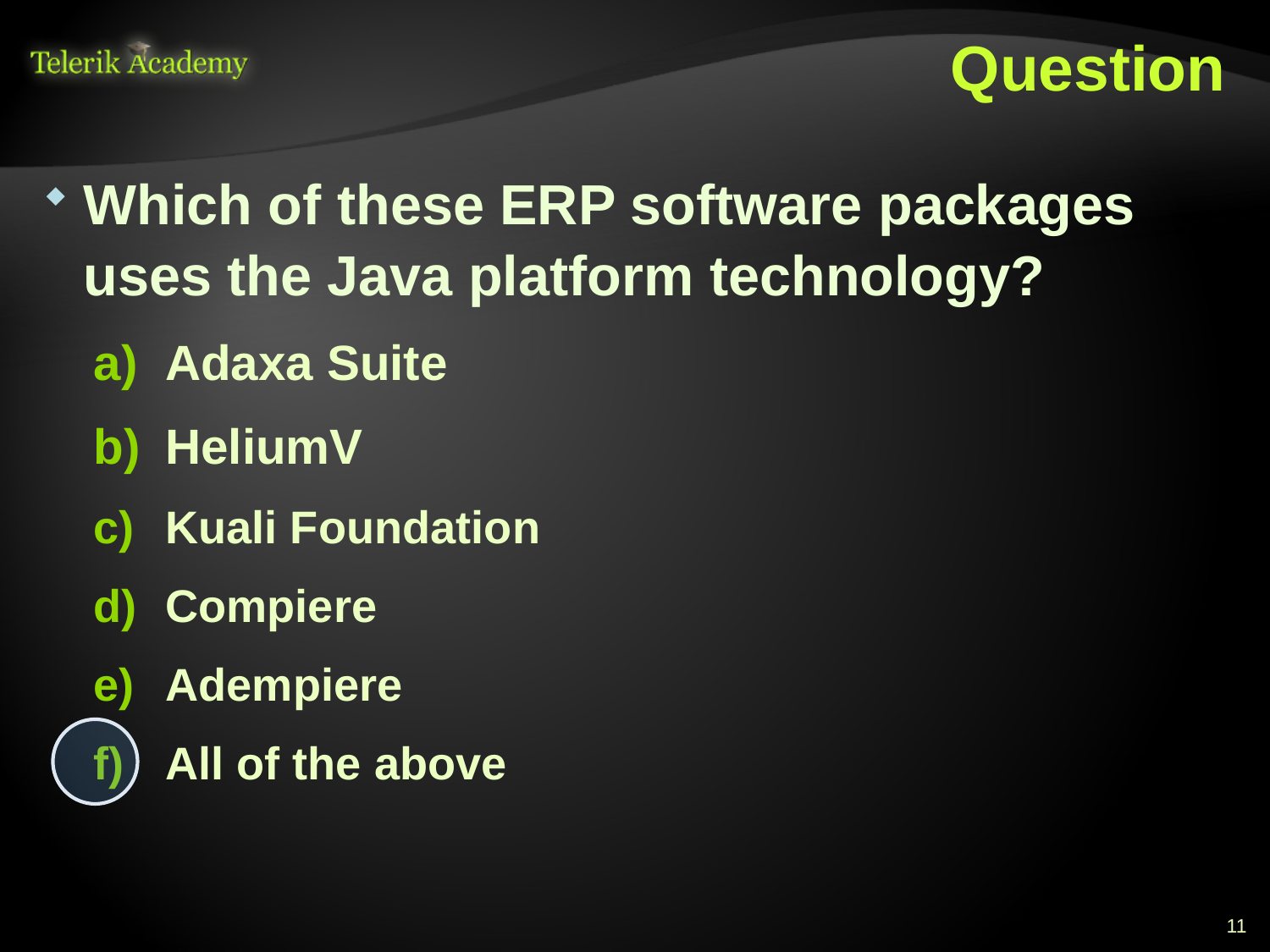

# Question
Which of these ERP software packages uses the Java platform technology?
Adaxa Suite
HeliumV
Kuali Foundation
Compiere
Adempiere
All of the above

11